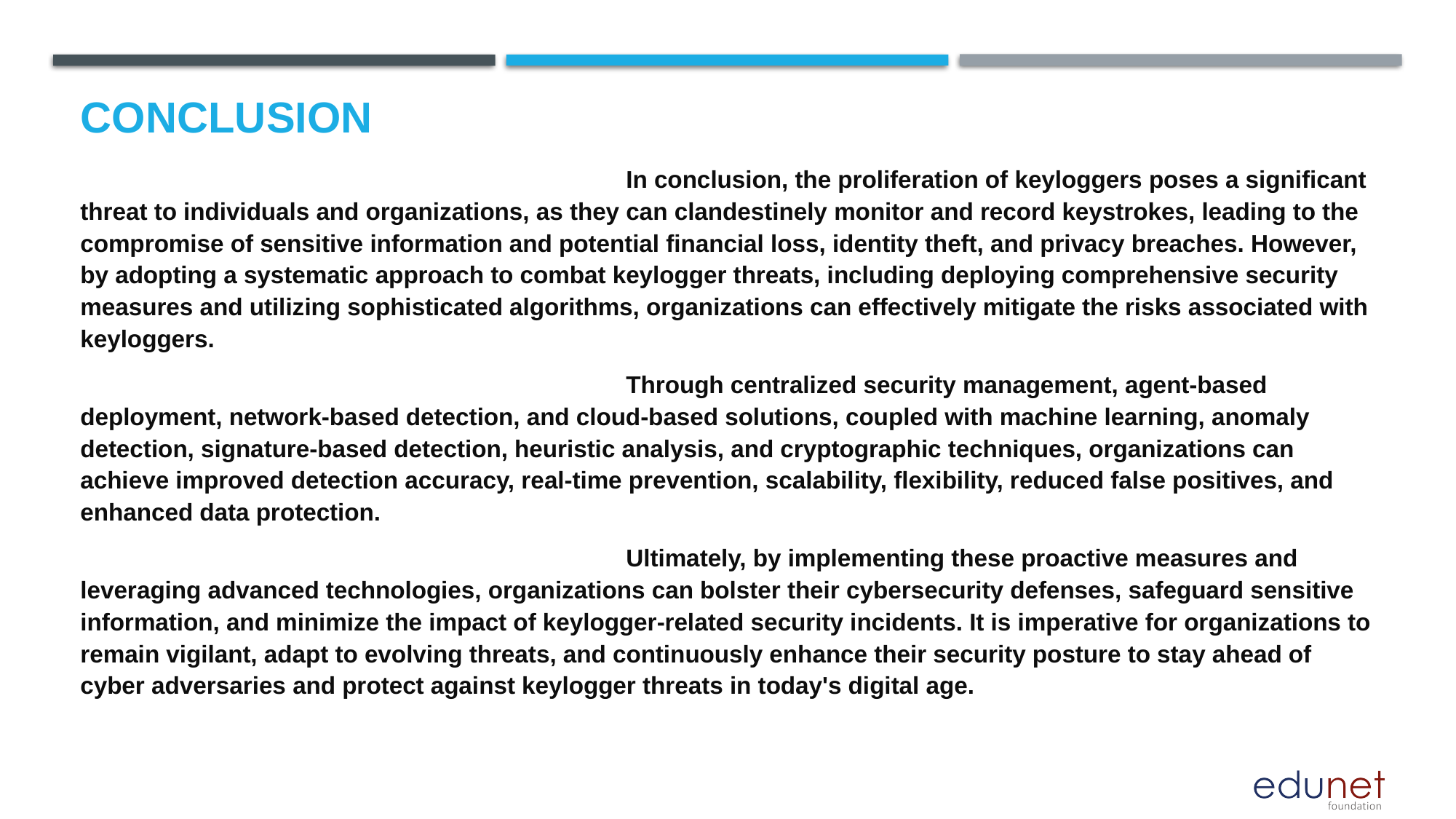

# Conclusion
					In conclusion, the proliferation of keyloggers poses a significant threat to individuals and organizations, as they can clandestinely monitor and record keystrokes, leading to the compromise of sensitive information and potential financial loss, identity theft, and privacy breaches. However, by adopting a systematic approach to combat keylogger threats, including deploying comprehensive security measures and utilizing sophisticated algorithms, organizations can effectively mitigate the risks associated with keyloggers.
					Through centralized security management, agent-based deployment, network-based detection, and cloud-based solutions, coupled with machine learning, anomaly detection, signature-based detection, heuristic analysis, and cryptographic techniques, organizations can achieve improved detection accuracy, real-time prevention, scalability, flexibility, reduced false positives, and enhanced data protection.
					Ultimately, by implementing these proactive measures and leveraging advanced technologies, organizations can bolster their cybersecurity defenses, safeguard sensitive information, and minimize the impact of keylogger-related security incidents. It is imperative for organizations to remain vigilant, adapt to evolving threats, and continuously enhance their security posture to stay ahead of cyber adversaries and protect against keylogger threats in today's digital age.